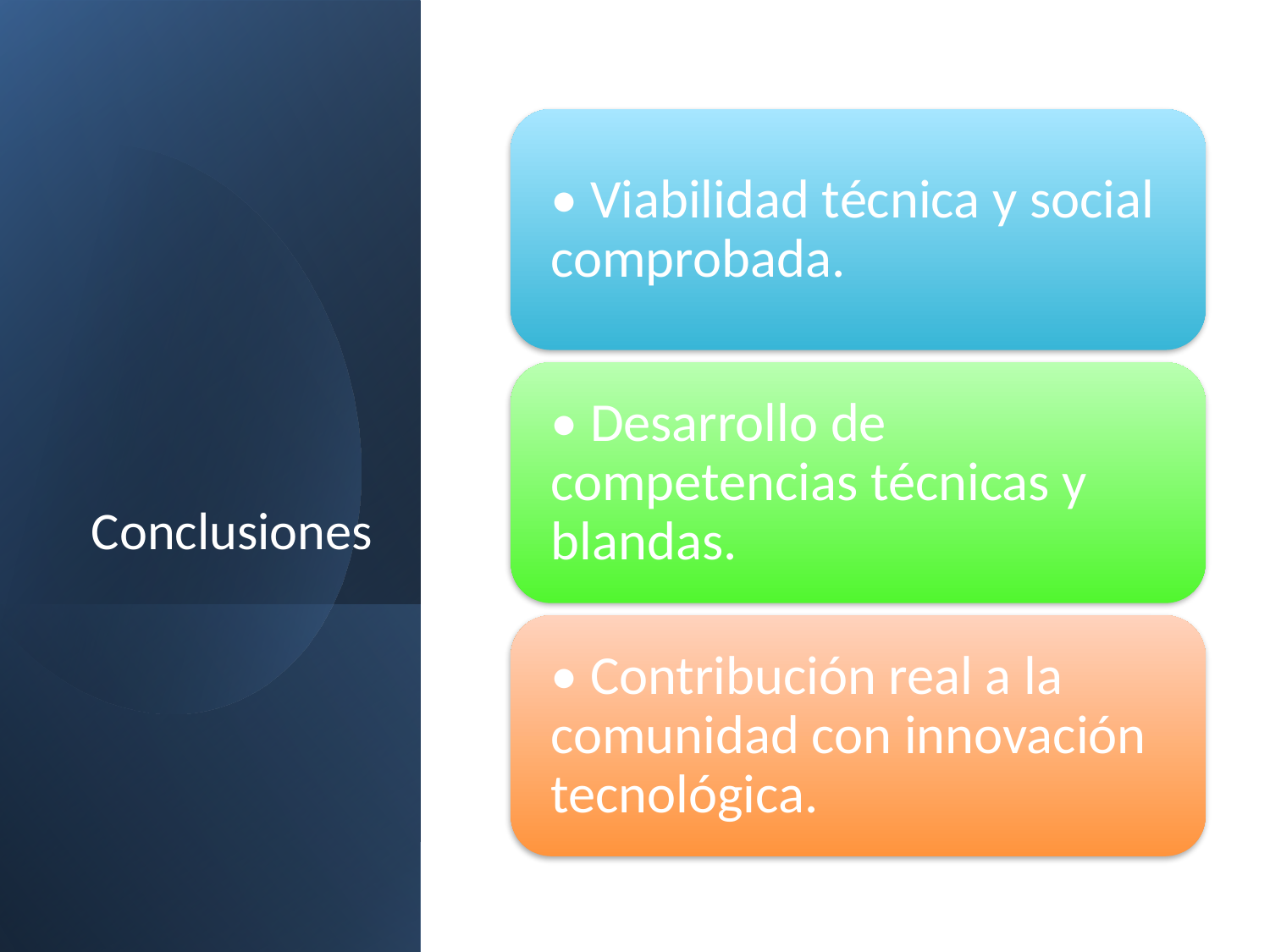

• Viabilidad técnica y social comprobada.
• Desarrollo de competencias técnicas y blandas.
• Contribución real a la comunidad con innovación tecnológica.

# Conclusiones